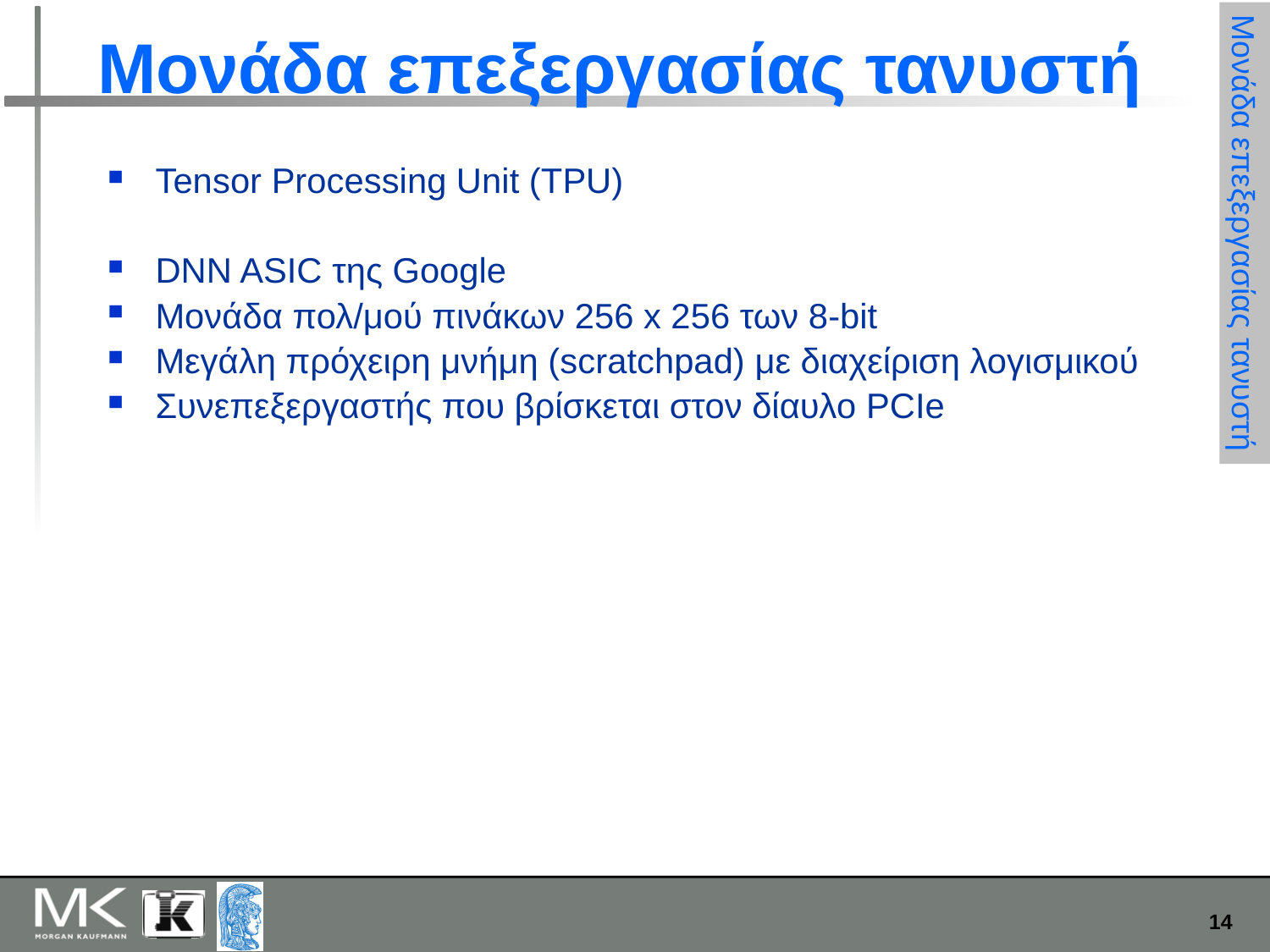

# Μονάδα επεξεργασίας τανυστή
Tensor Processing Unit (TPU)

DNN ASIC της Google
Μονάδα πολ/μού πινάκων 256 x 256 των 8-bit
Μεγάλη πρόχειρη μνήμη (scratchpad) με διαχείριση λογισμικού
Συνεπεξεργαστής που βρίσκεται στον δίαυλο PCIe
Μονάδα επεξεργασίας τανυστή